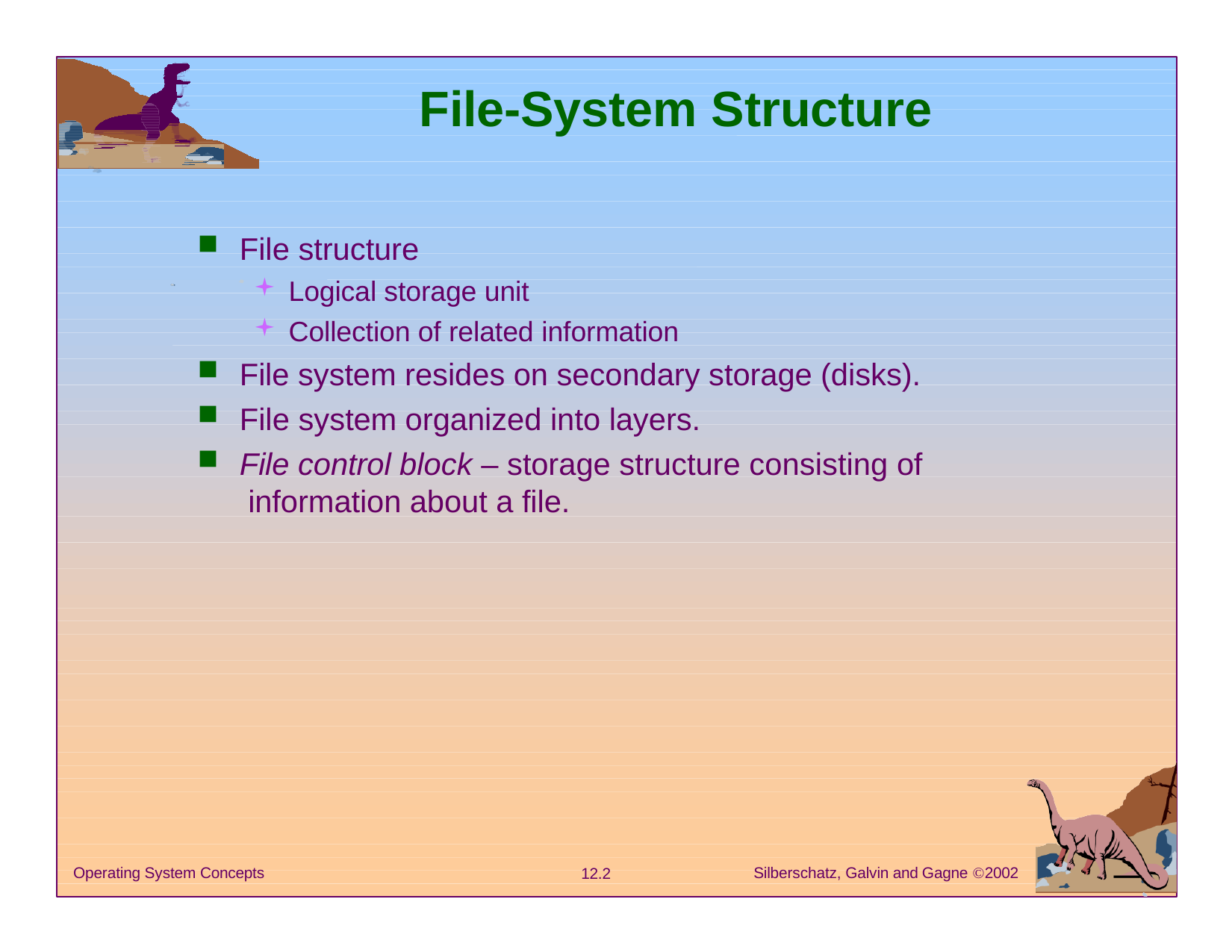

# File-System Structure

File structure
Logical storage unit
Collection of related information
File system resides on secondary storage (disks).
File system organized into layers.
File control block – storage structure consisting of  information about a file.

Silberschatz, Galvin and Gagne ©2002
Operating System Concepts
12.2